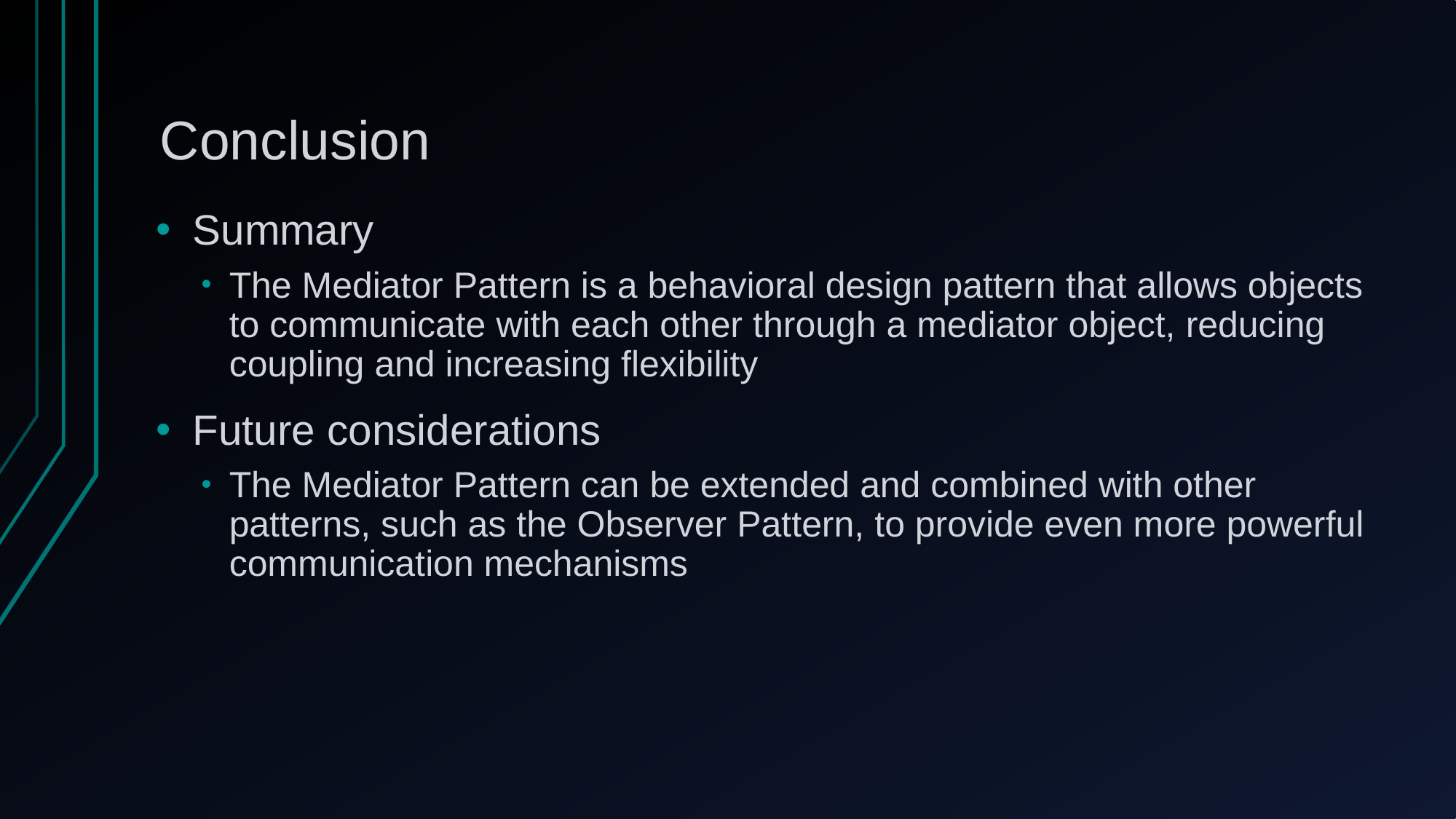

# Conclusion
Summary
The Mediator Pattern is a behavioral design pattern that allows objects to communicate with each other through a mediator object, reducing coupling and increasing flexibility
Future considerations
The Mediator Pattern can be extended and combined with other patterns, such as the Observer Pattern, to provide even more powerful communication mechanisms